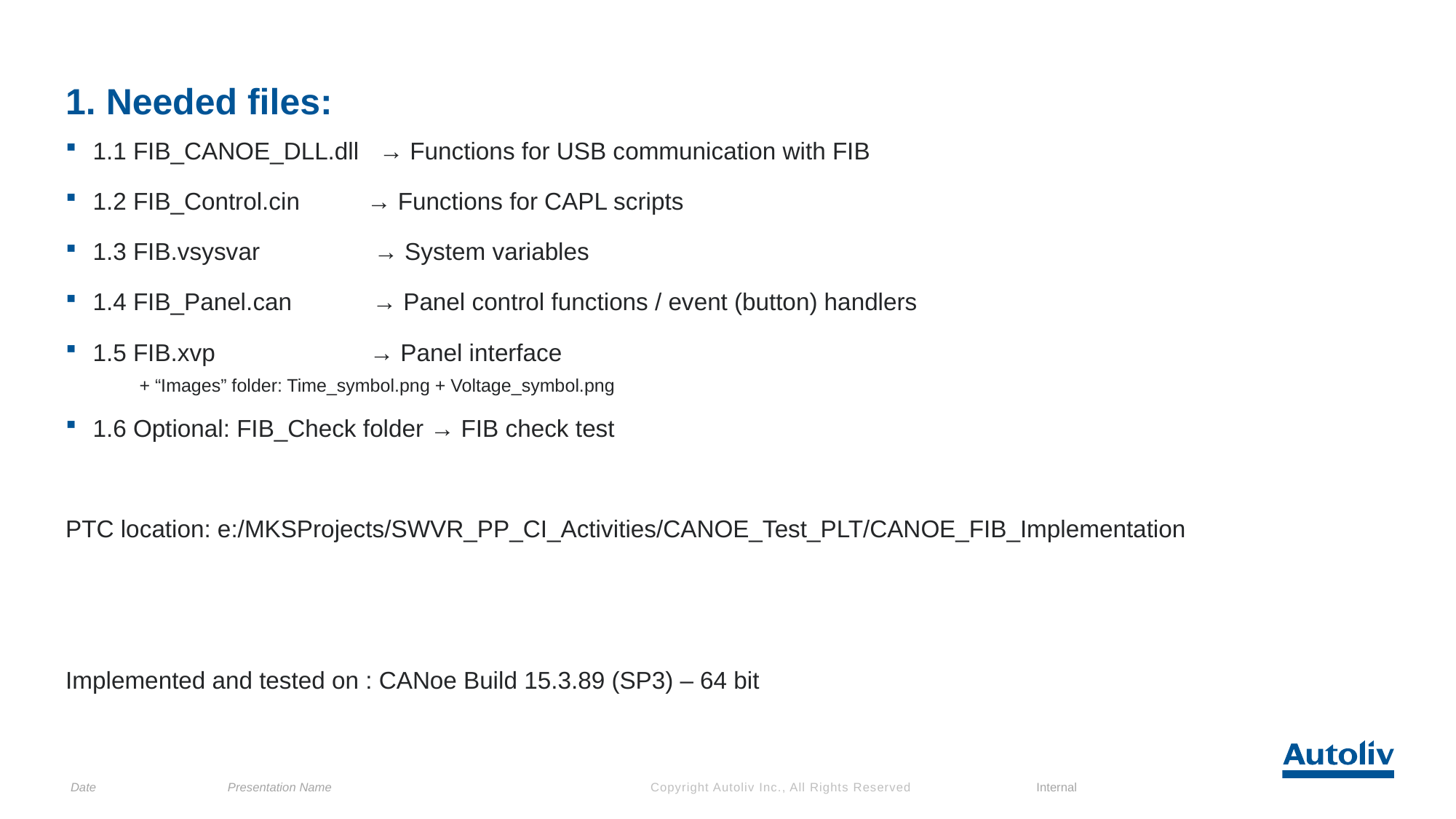

# 1. Needed files:
1.1 FIB_CANOE_DLL.dll   → Functions for USB communication with FIB
1.2 FIB_Control.cin          → Functions for CAPL scripts
1.3 FIB.vsysvar                 → System variables
1.4 FIB_Panel.can            → Panel control functions / event (button) handlers
1.5 FIB.xvp                       → Panel interface
      + “Images” folder: Time_symbol.png + Voltage_symbol.png
1.6 Optional: FIB_Check folder → FIB check test

PTC location: e:/MKSProjects/SWVR_PP_CI_Activities/CANOE_Test_PLT/CANOE_FIB_Implementation

Implemented and tested on : CANoe Build 15.3.89 (SP3) – 64 bit

Date
Presentation Name